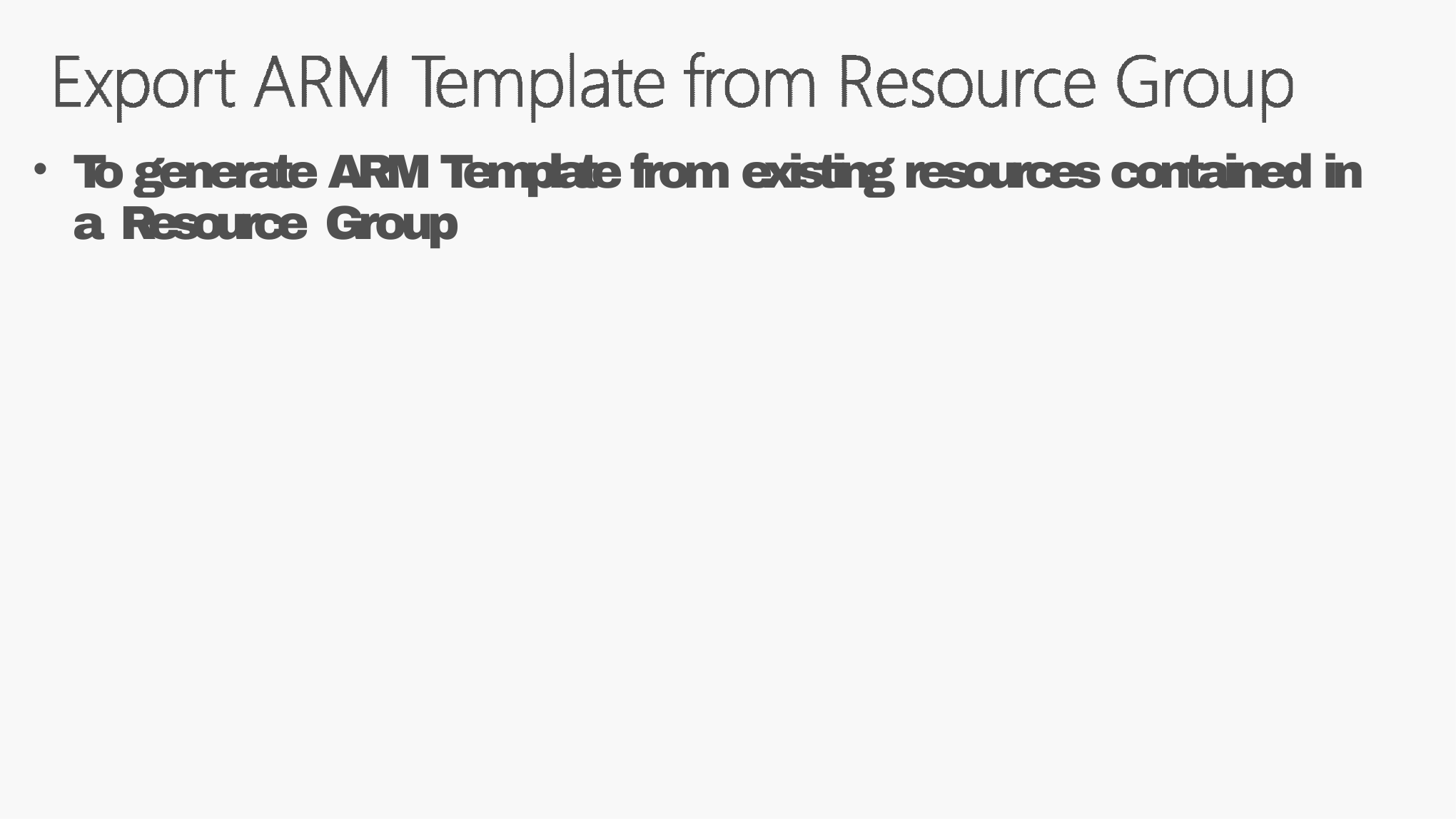

To  generate ARM Template from existing resources contained in a  Resource Group